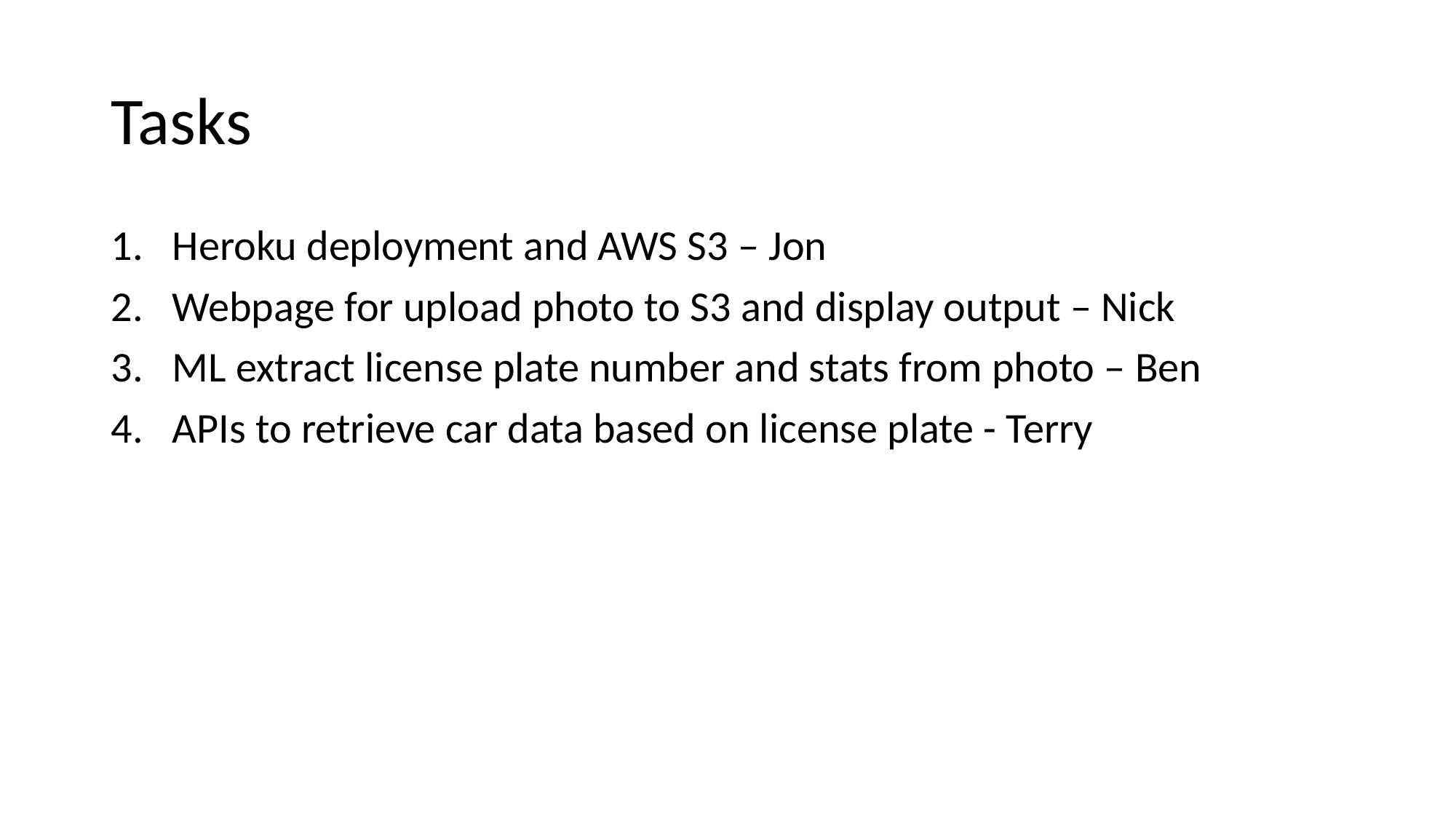

# Tasks
Heroku deployment and AWS S3 – Jon
Webpage for upload photo to S3 and display output – Nick
ML extract license plate number and stats from photo – Ben
APIs to retrieve car data based on license plate - Terry